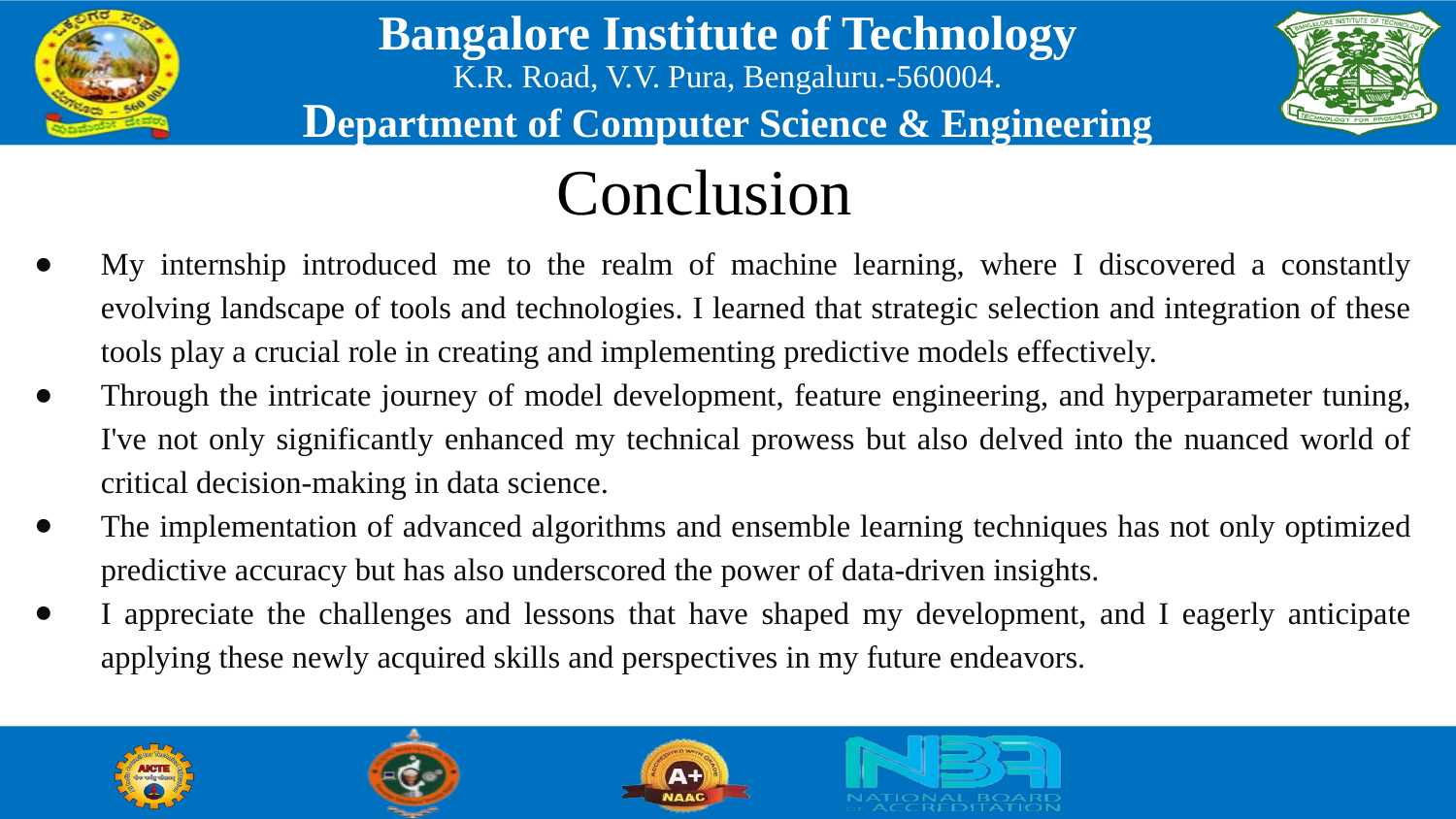

Conclusion
My internship introduced me to the realm of machine learning, where I discovered a constantly evolving landscape of tools and technologies. I learned that strategic selection and integration of these tools play a crucial role in creating and implementing predictive models effectively.
Through the intricate journey of model development, feature engineering, and hyperparameter tuning, I've not only significantly enhanced my technical prowess but also delved into the nuanced world of critical decision-making in data science.
The implementation of advanced algorithms and ensemble learning techniques has not only optimized predictive accuracy but has also underscored the power of data-driven insights.
I appreciate the challenges and lessons that have shaped my development, and I eagerly anticipate applying these newly acquired skills and perspectives in my future endeavors.